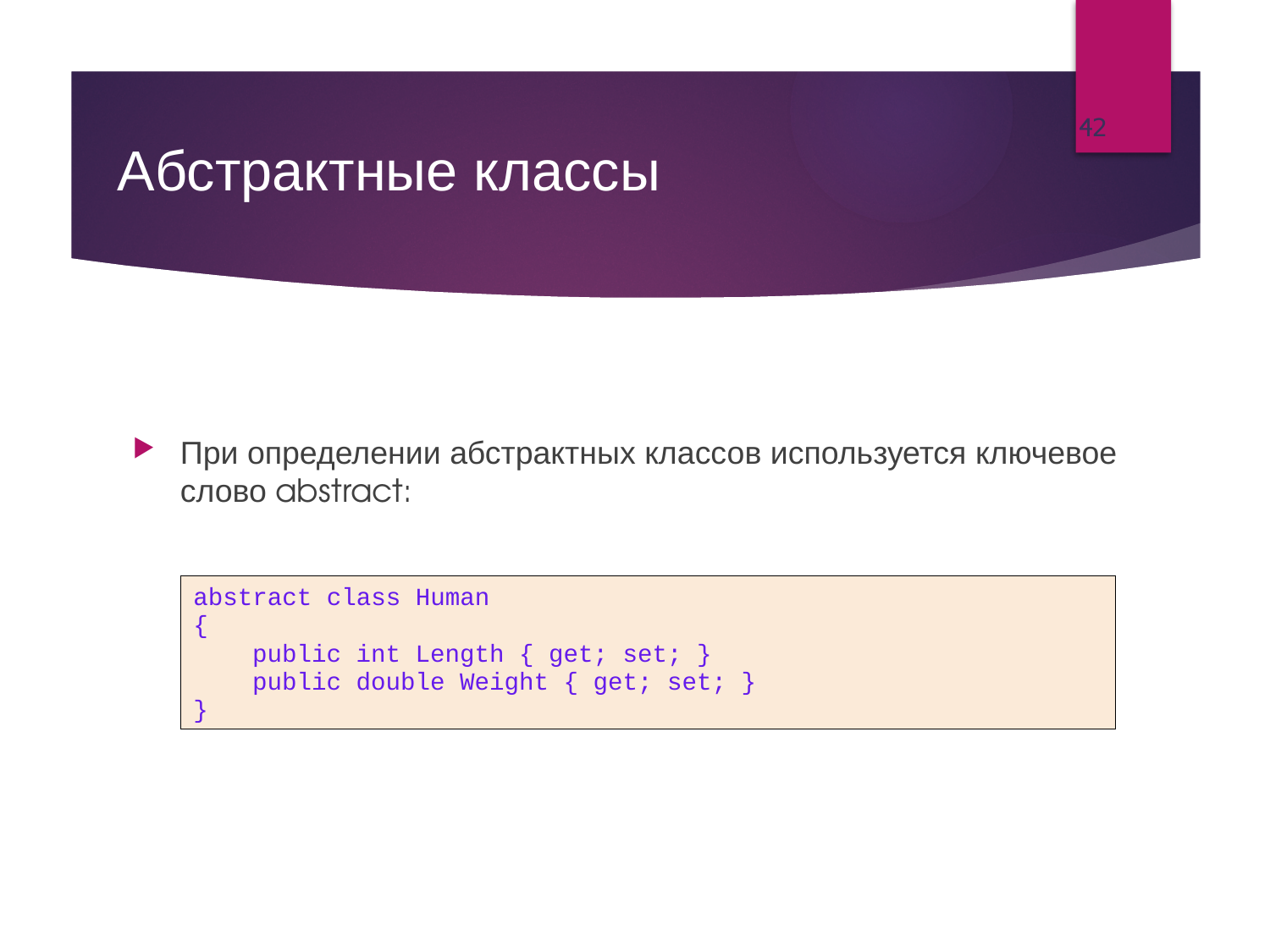

42
# Абстрактные классы
При определении абстрактных классов используется ключевое слово abstract:
abstract class Human
{
    public int Length { get; set; }
    public double Weight { get; set; }
}